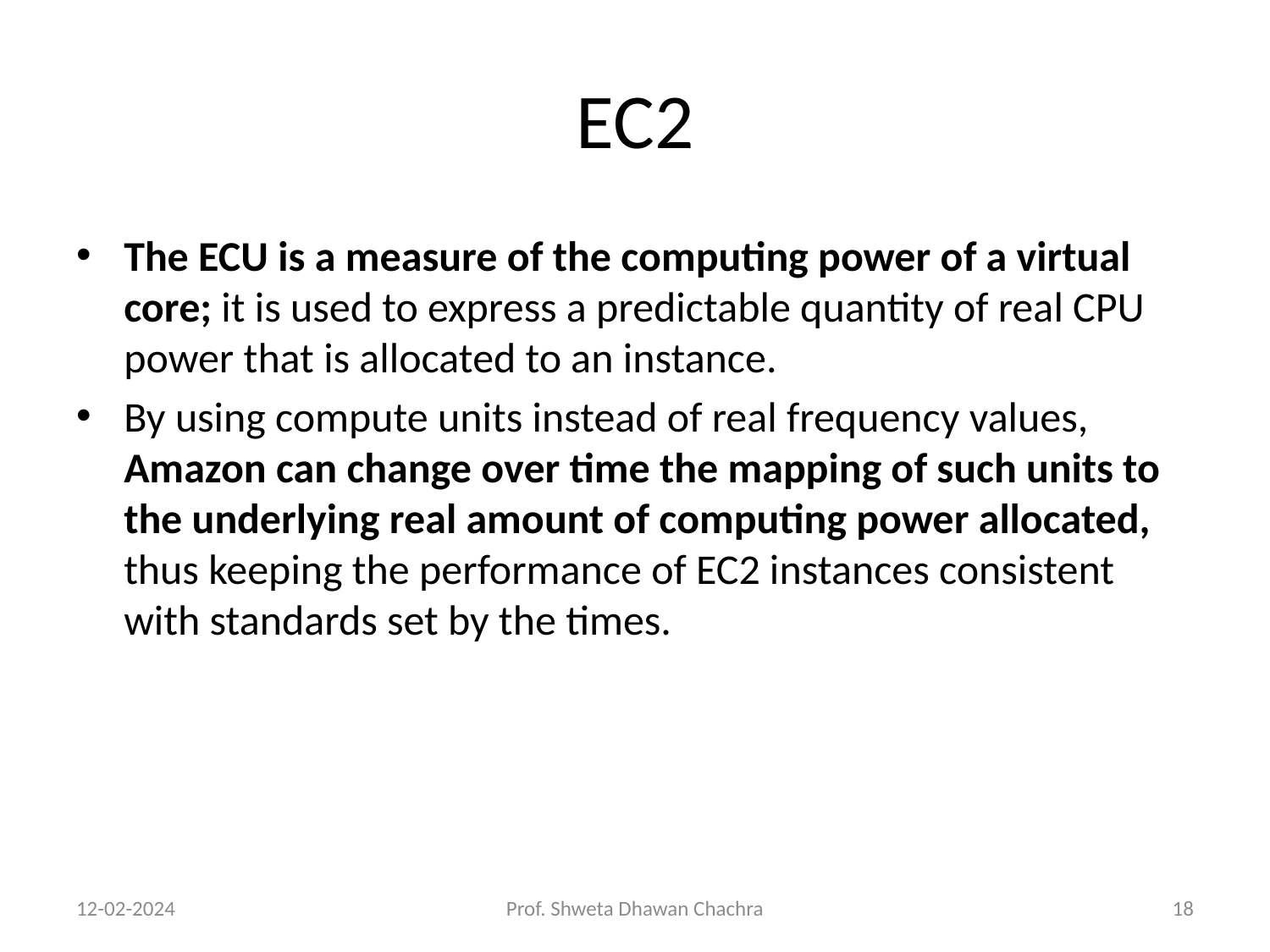

# EC2
The ECU is a measure of the computing power of a virtual core; it is used to express a predictable quantity of real CPU power that is allocated to an instance.
By using compute units instead of real frequency values, Amazon can change over time the mapping of such units to the underlying real amount of computing power allocated, thus keeping the performance of EC2 instances consistent with standards set by the times.

12-02-2024
Prof. Shweta Dhawan Chachra
18